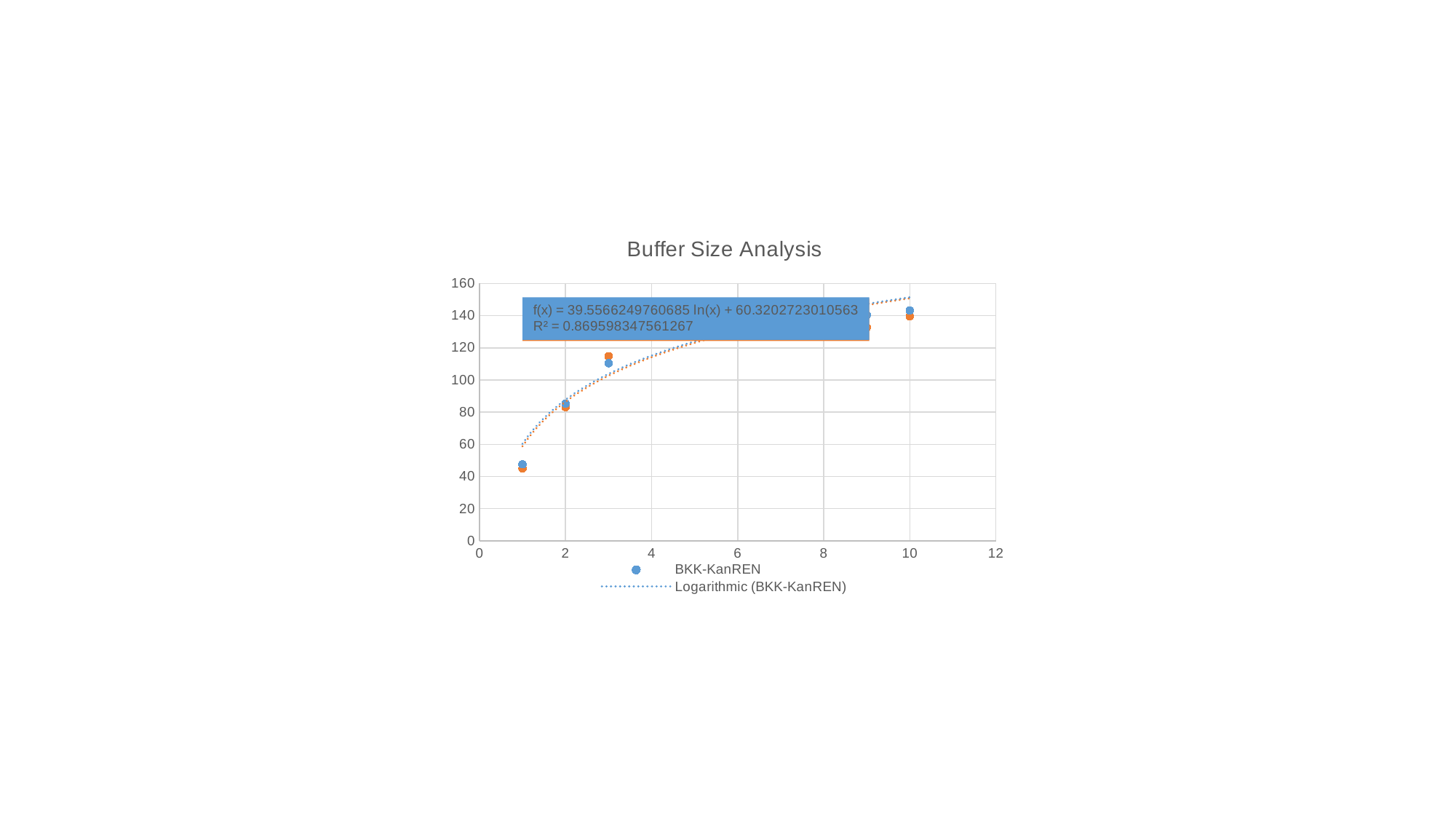

### Chart: Buffer Size Analysis

| Category | BKK-KanREN | Uninett-KanREN |
|---|---|---|